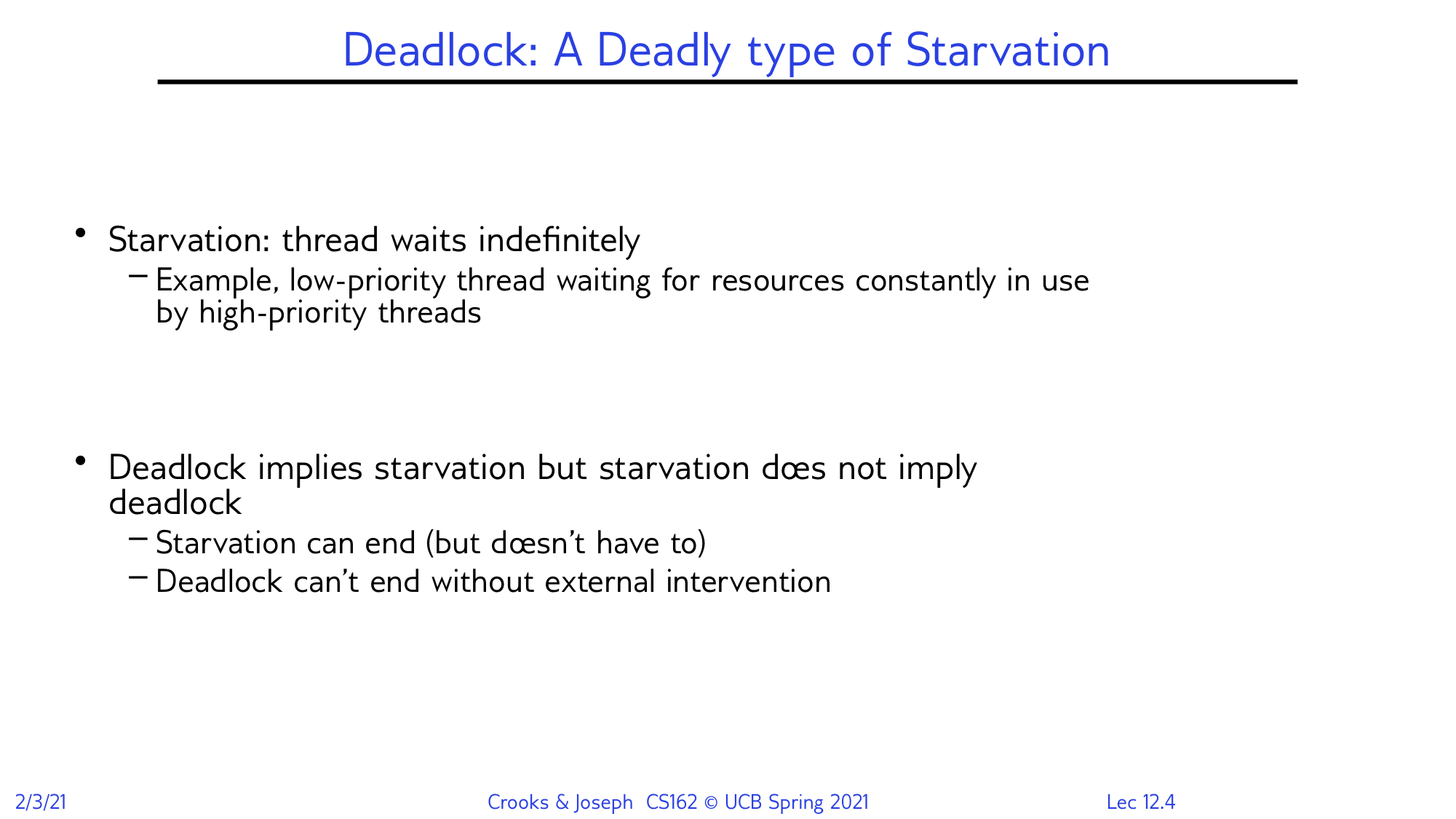

# Deadlock: A Deadly type of Starvation
Starvation: thread waits indefinitely
Example, low-priority thread waiting for resources constantly in use by high-priority threads

Deadlock implies starvation but starvation does not imply deadlock
Starvation can end (but doesn’t have to)
Deadlock can’t end without external intervention